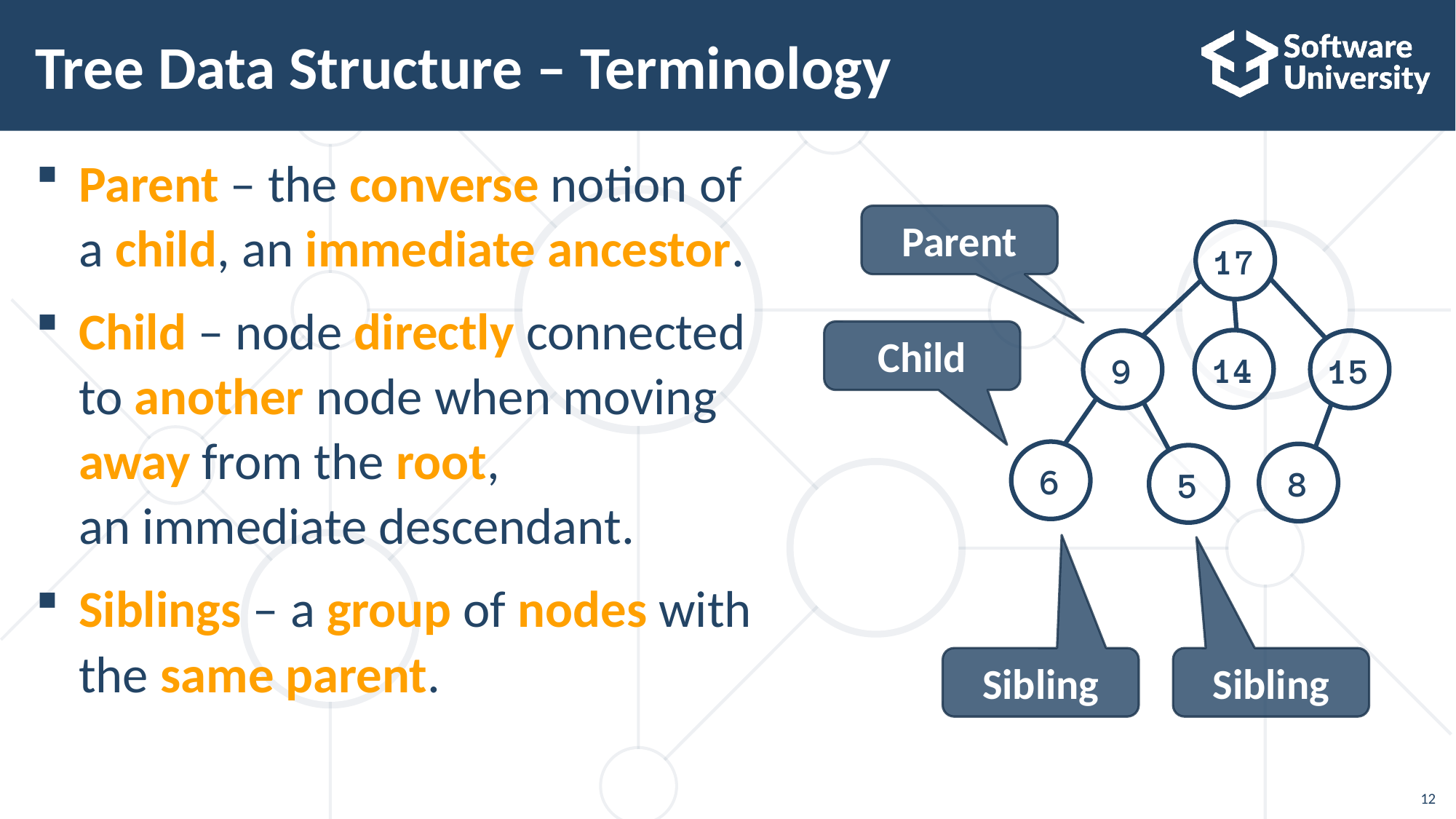

12
# Tree Data Structure – Terminology
Parent – the converse notion of
a child, an immediate ancestor.
Child – node directly connected
to another node when moving
away from the root,
an immediate descendant.
Siblings – a group of nodes with
the same parent.
Parent
17

14
9
15

6
8
5
Child
Sibling
Sibling